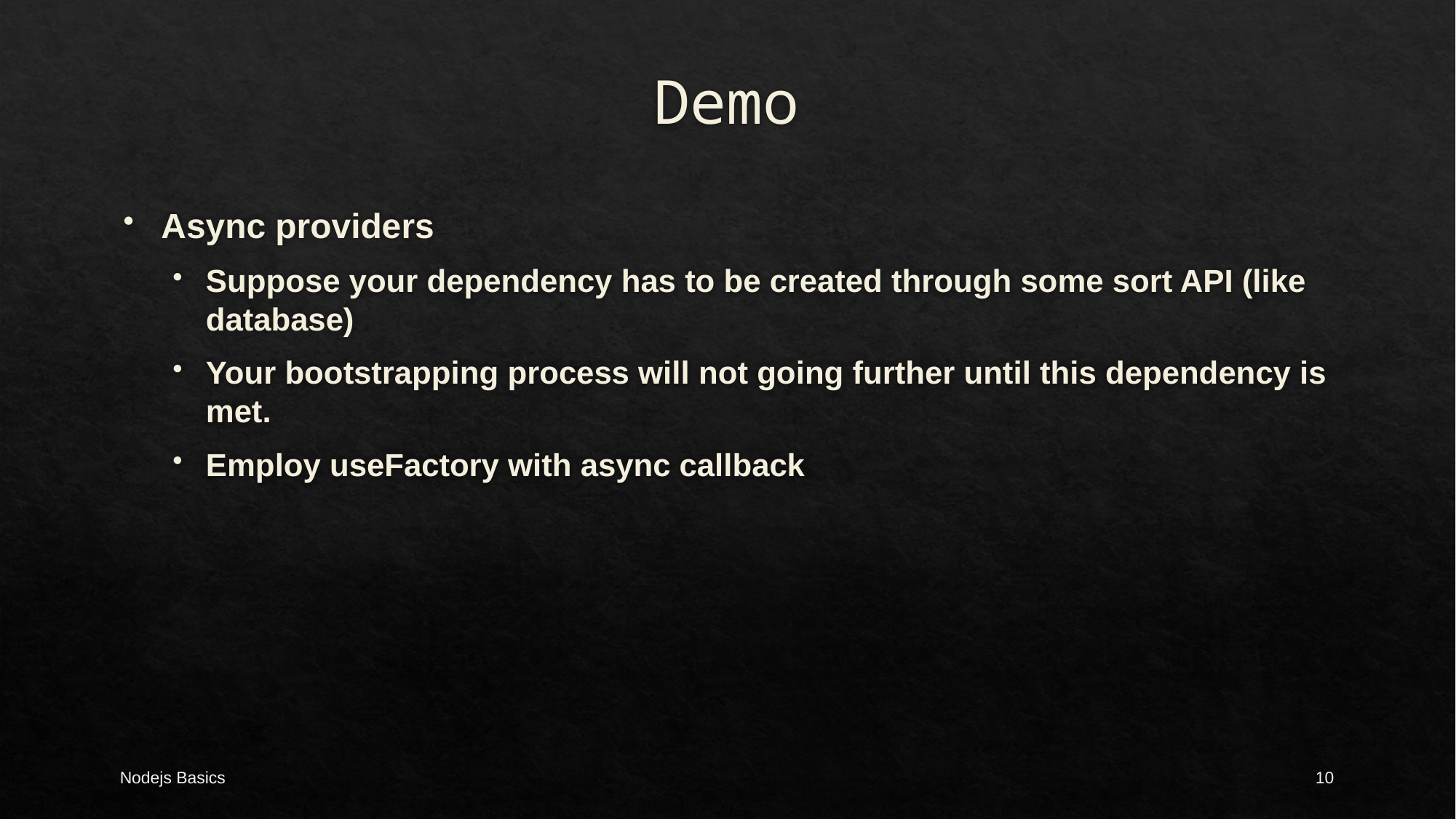

# Demo
Async providers
Suppose your dependency has to be created through some sort API (like database)
Your bootstrapping process will not going further until this dependency is met.
Employ useFactory with async callback
Nodejs Basics
10